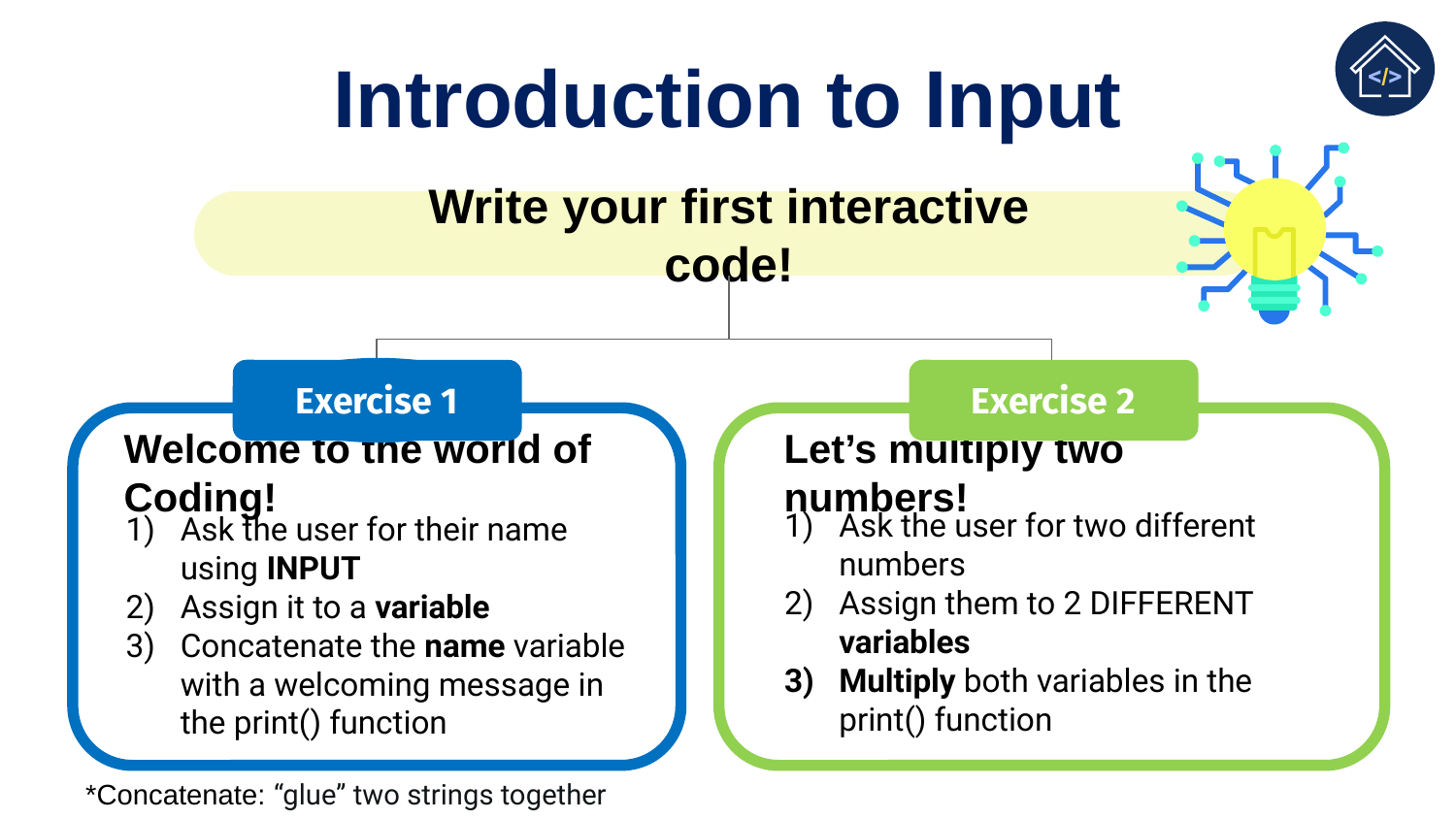

# Introduction to Input

Write your first interactive code!

Exercise 1
Exercise 2

Welcome to the world of Coding!
Ask the user for their name using INPUT
Assign it to a variable
Concatenate the name variable with a welcoming message in the print() function
Let’s multiply two numbers!
Ask the user for two different numbers
Assign them to 2 DIFFERENT variables
Multiply both variables in the print() function
*Concatenate: “glue” two strings together